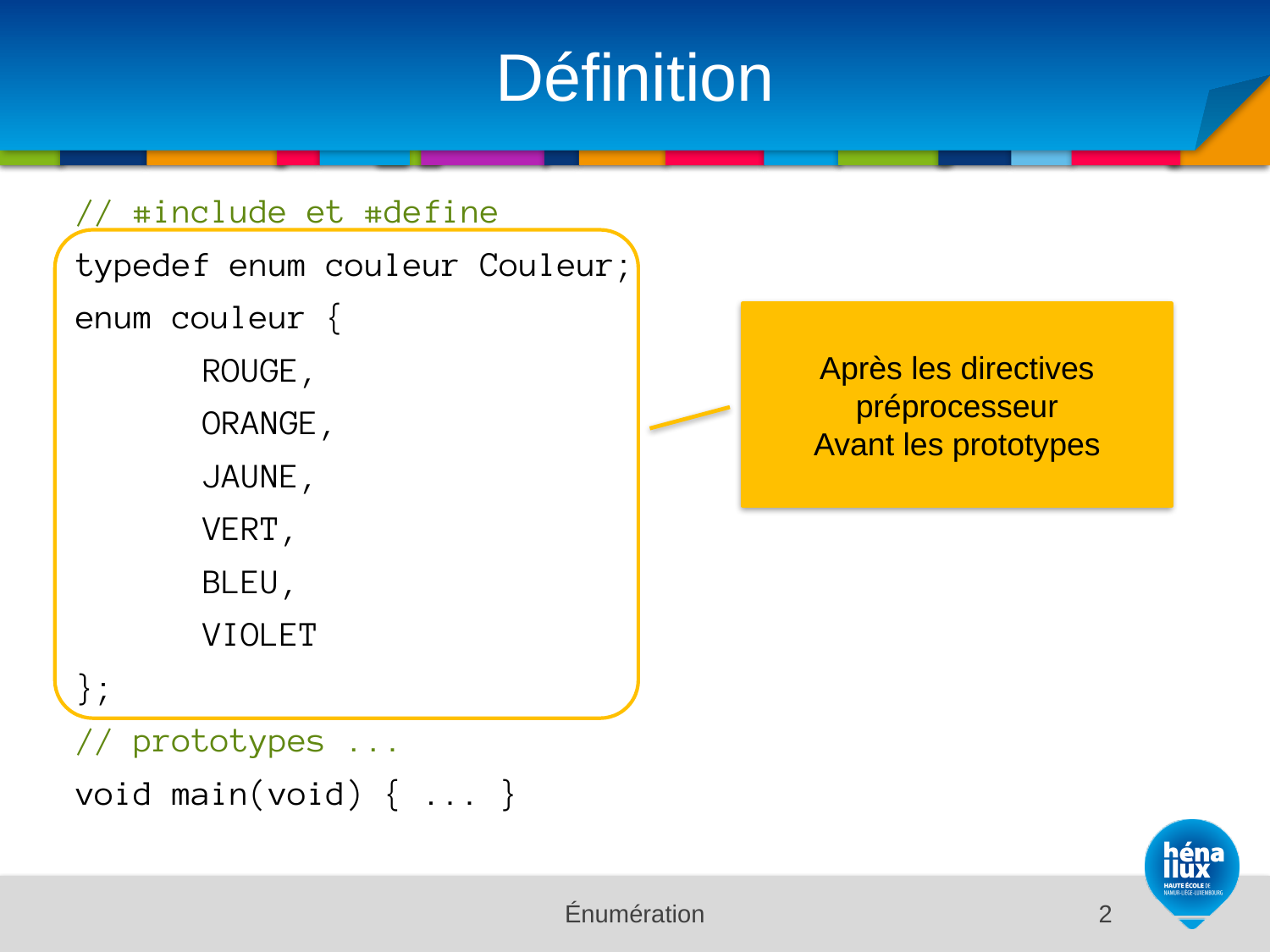

# Définition
// #include et #define
typedef enum couleur Couleur;
enum couleur {
	ROUGE,
	ORANGE,
	JAUNE,
	VERT,
	BLEU,
	VIOLET
};
// prototypes ...
void main(void) { ... }

Après les directives préprocesseur
Avant les prototypes
Énumération
2